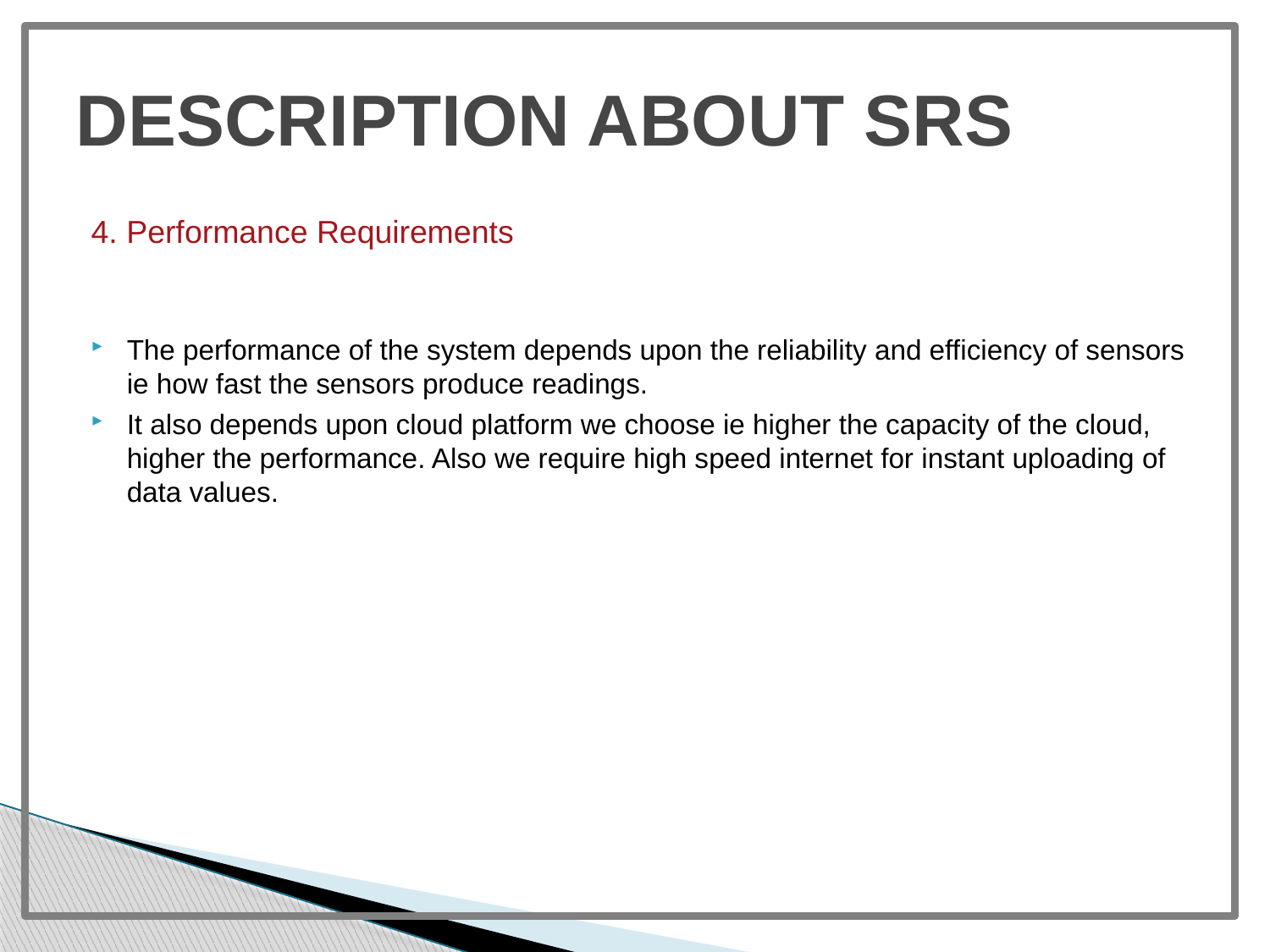

# DESCRIPTION ABOUT SRS
4. Performance Requirements

The performance of the system depends upon the reliability and efficiency of sensors ie how fast the sensors produce readings.
It also depends upon cloud platform we choose ie higher the capacity of the cloud, higher the performance. Also we require high speed internet for instant uploading of data values.